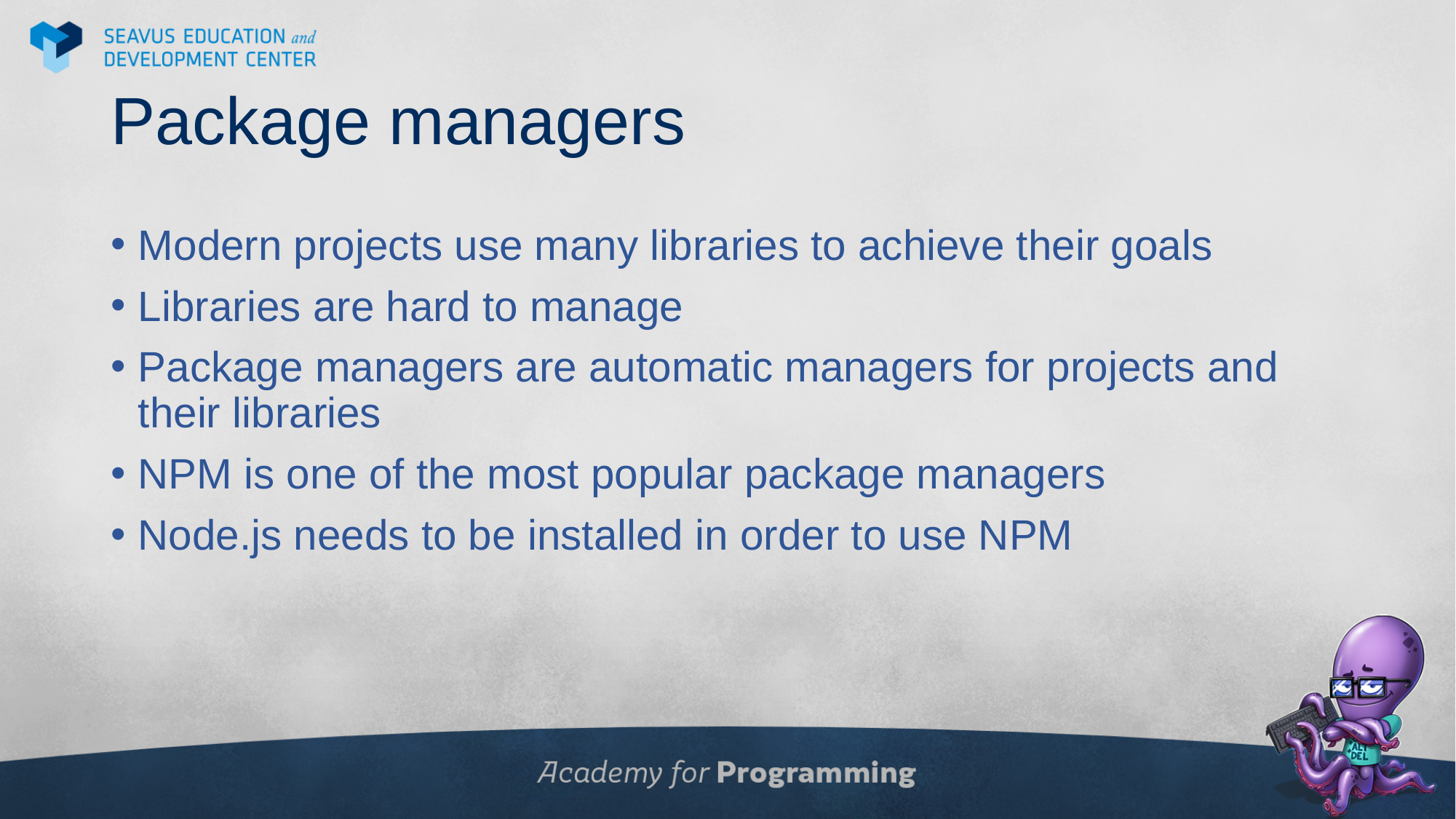

# Package managers
Modern projects use many libraries to achieve their goals
Libraries are hard to manage
Package managers are automatic managers for projects and their libraries
NPM is one of the most popular package managers
Node.js needs to be installed in order to use NPM